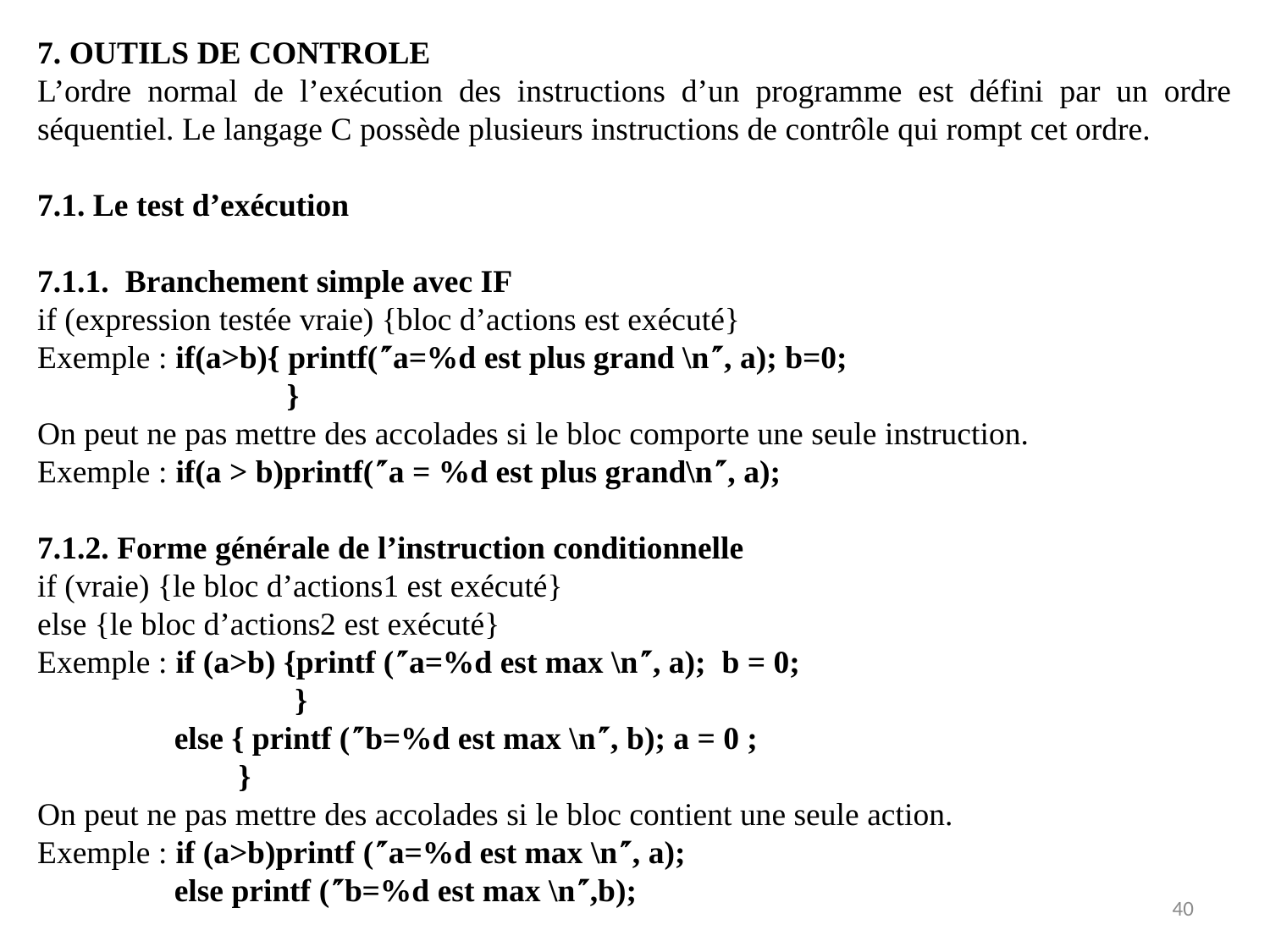

7. OUTILS DE CONTROLE
L’ordre normal de l’exécution des instructions d’un programme est défini par un ordre séquentiel. Le langage C possède plusieurs instructions de contrôle qui rompt cet ordre.

7.1. Le test d’exécution

7.1.1.  Branchement simple avec IF
if (expression testée vraie) {bloc d’actions est exécuté}
Exemple : if(a>b){ printf(″a=%d est plus grand \n″, a); b=0;
                               }
On peut ne pas mettre des accolades si le bloc comporte une seule instruction.
Exemple : if(a > b)printf(″a = %d est plus grand\n″, a);

7.1.2. Forme générale de l’instruction conditionnelle
if (vraie) {le bloc d’actions1 est exécuté}
else {le bloc d’actions2 est exécuté}
Exemple : if (a>b) {printf (″a=%d est max \n″, a);  b = 0;
                                }
                 else { printf (″b=%d est max \n″, b); a = 0 ;
                         }
On peut ne pas mettre des accolades si le bloc contient une seule action.
Exemple : if (a>b)printf (″a=%d est max \n″, a);
                 else printf (″b=%d est max \n″,b);
40